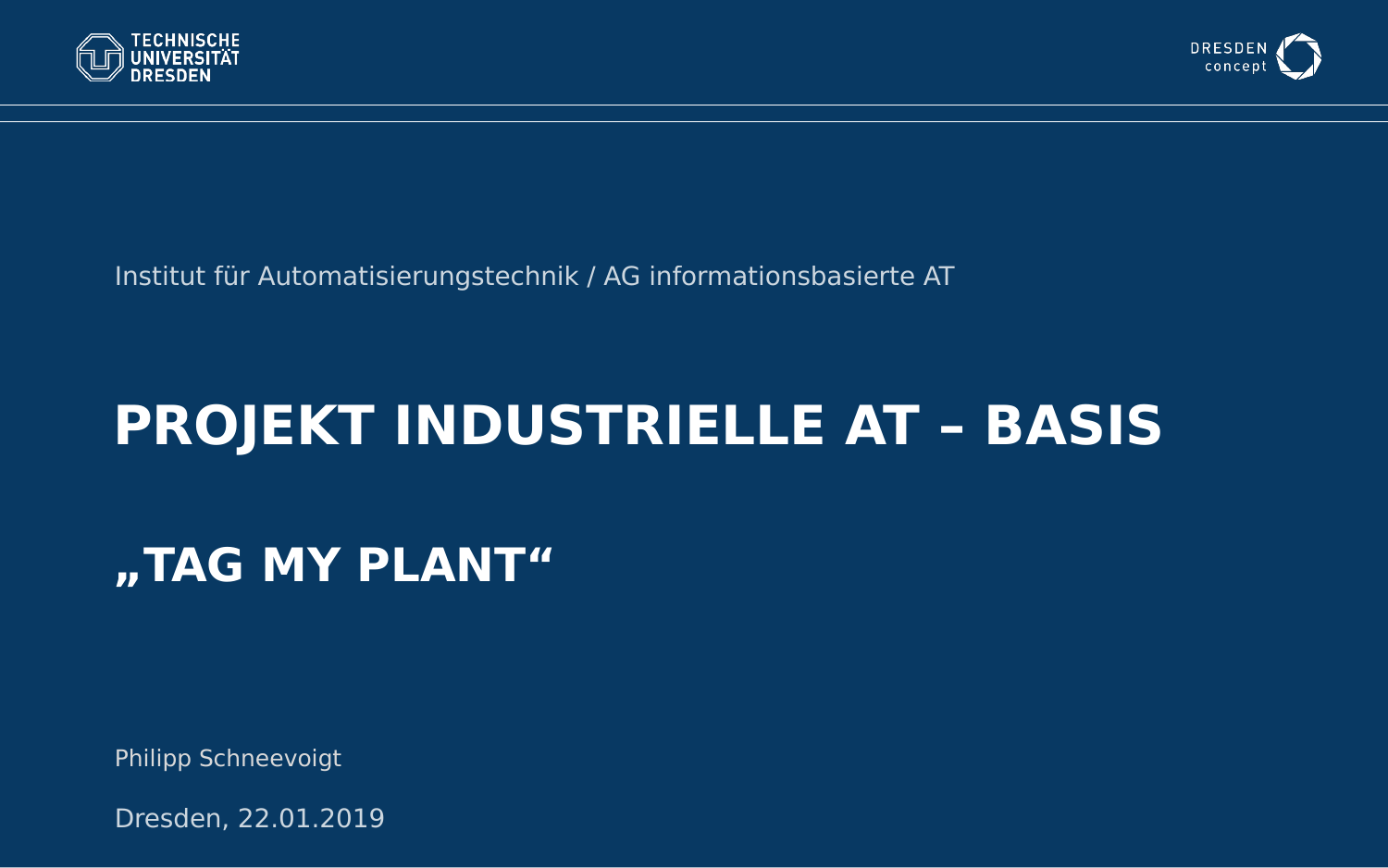

Institut für Automatisierungstechnik / AG informationsbasierte AT
Projekt Industrielle AT – Basis

„Tag my plant“

Philipp Schneevoigt

Dresden, 22.01.2019